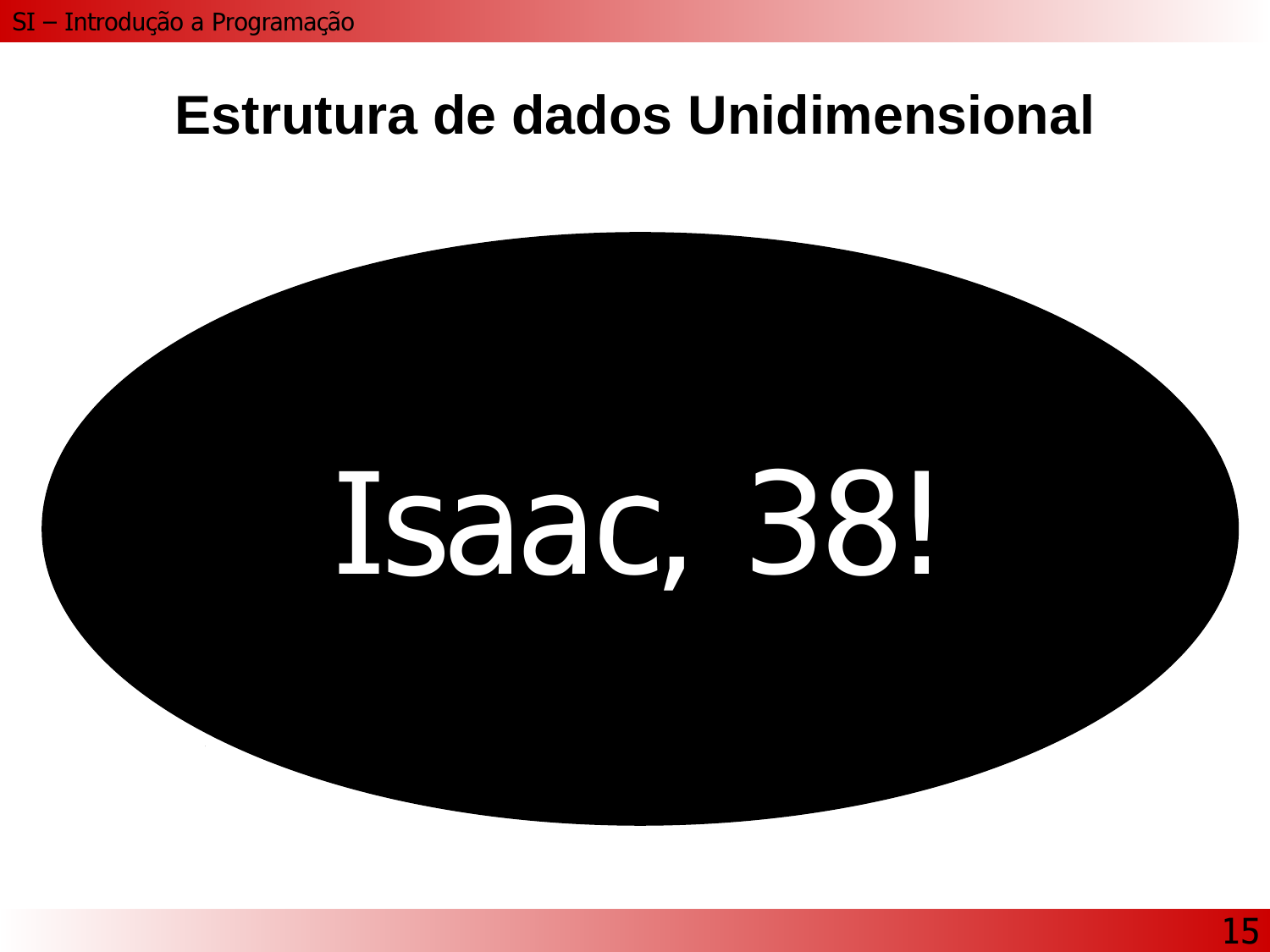

# Estrutura de dados Unidimensional
Isaac, 38!

15